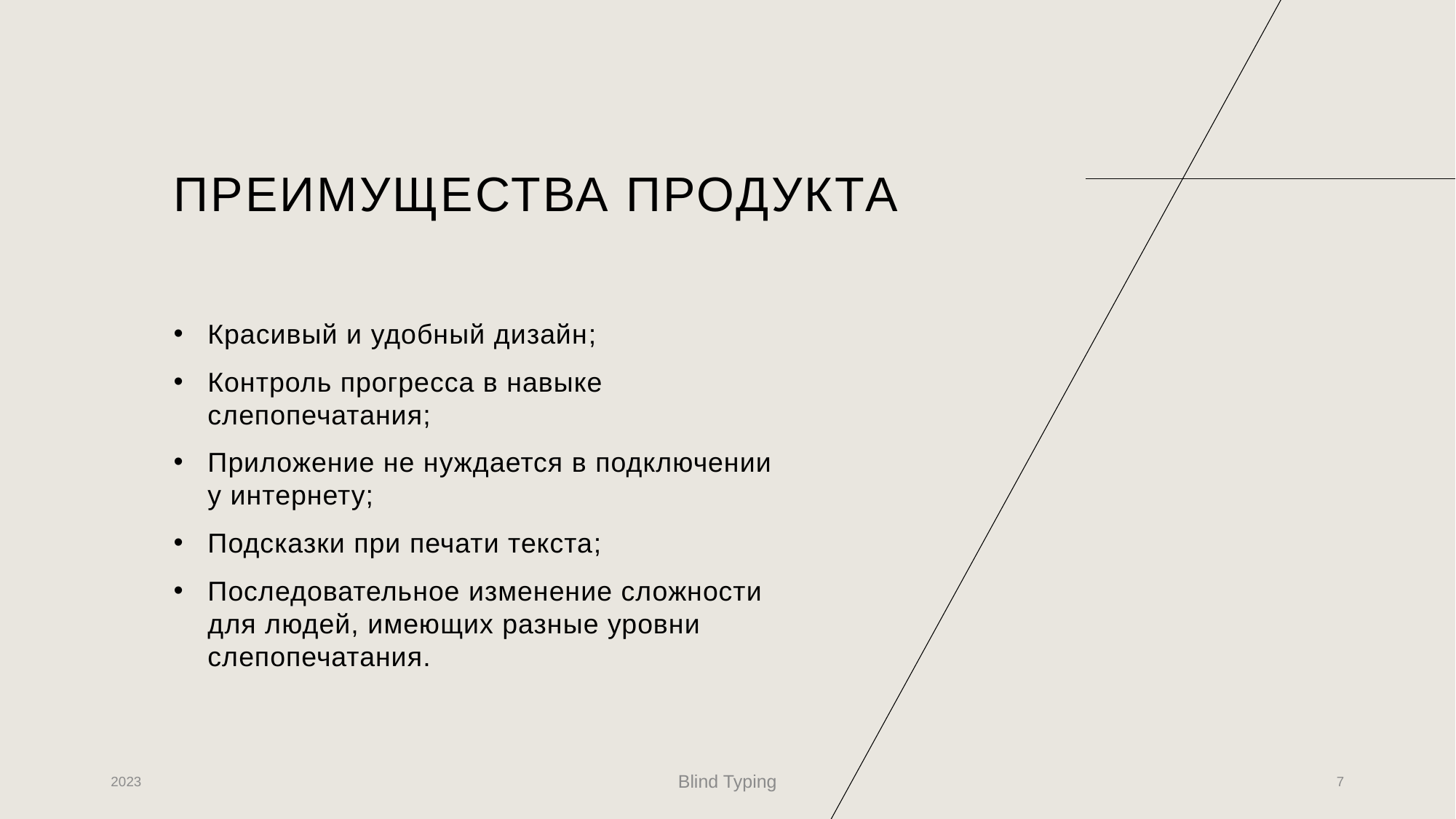

# ПРЕИМУЩЕСТВА ПРОДУКТА
Красивый и удобный дизайн;
Контроль прогресса в навыке слепопечатания;
Приложение не нуждается в подключении у интернету;
Подсказки при печати текста;
Последовательное изменение сложности для людей, имеющих разные уровни слепопечатания.

2023
Blind Typing
7